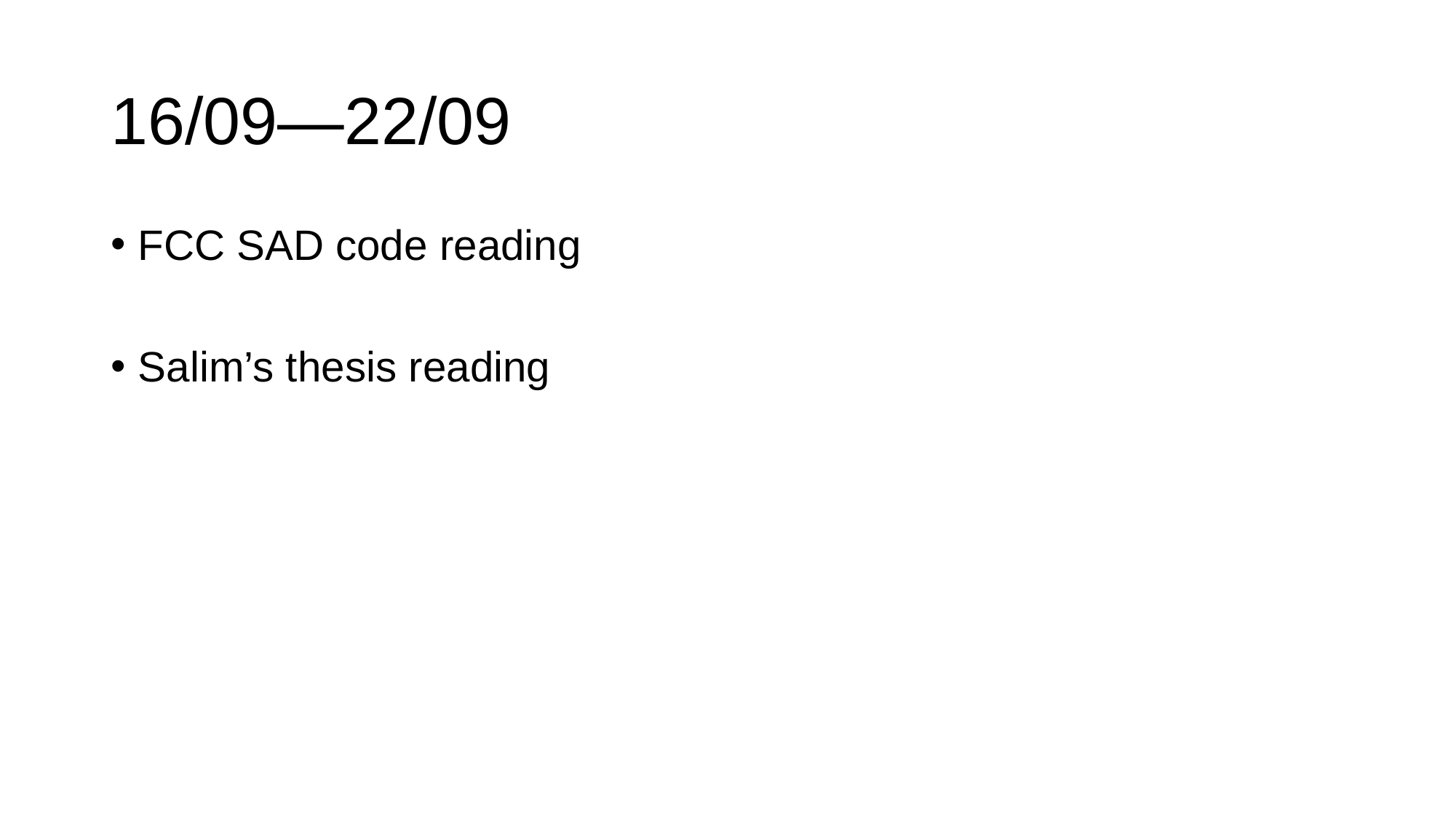

# 16/09—22/09
FCC SAD code reading

Salim’s thesis reading